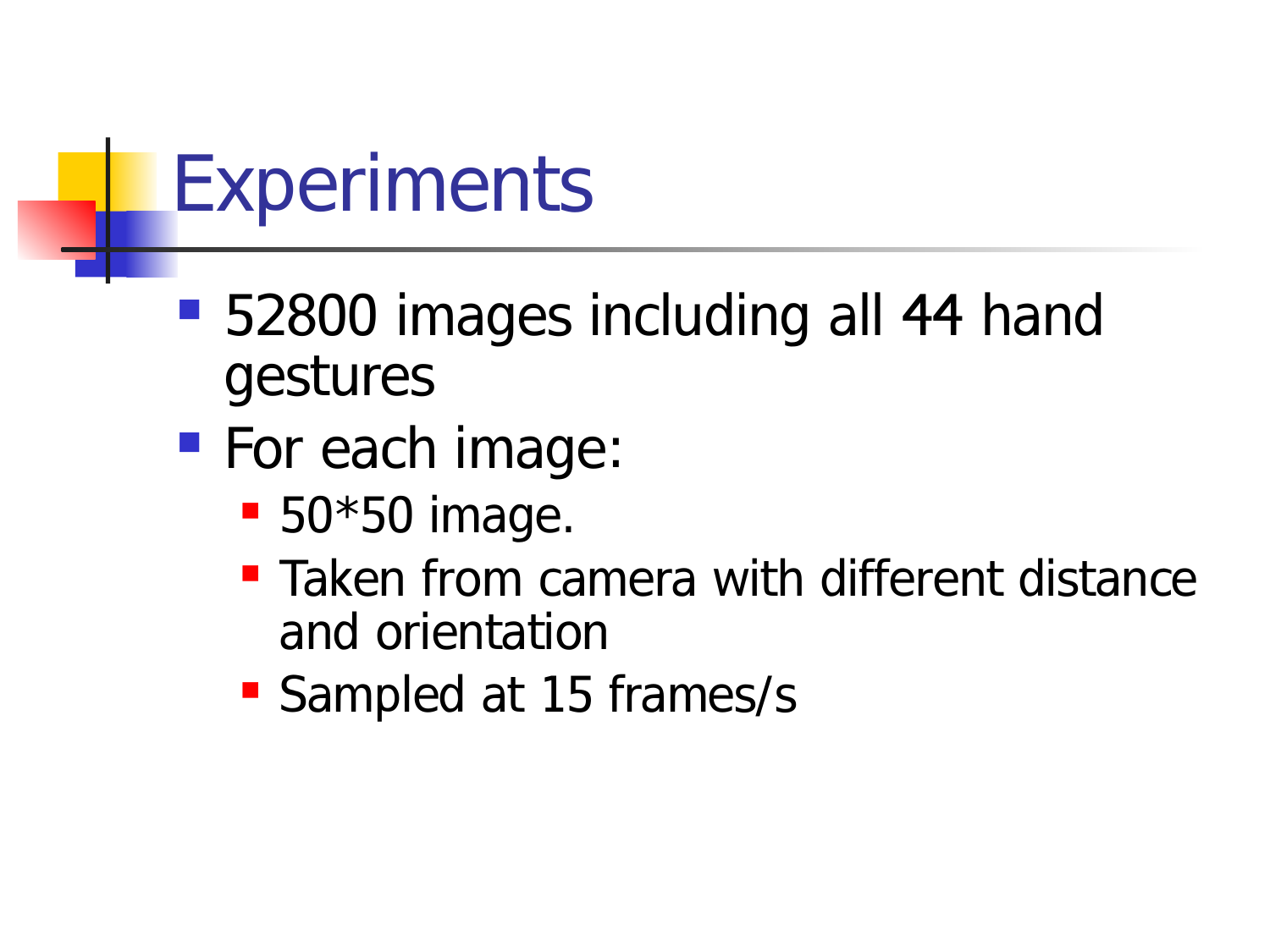

# Experiments
52800 images including all 44 hand gestures
For each image:
50*50 image.
Taken from camera with different distance and orientation
Sampled at 15 frames/s